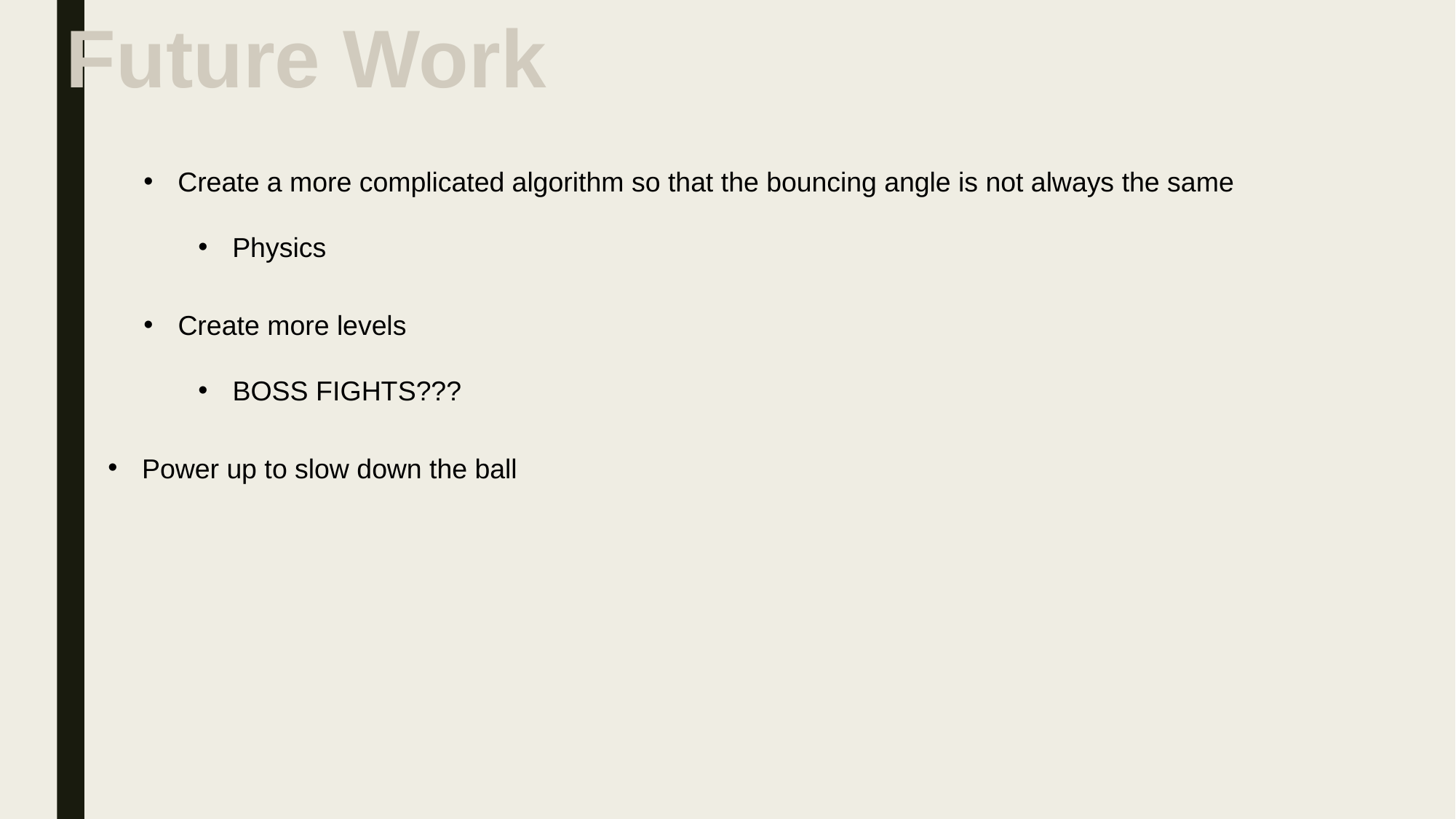

Future Work
Create a more complicated algorithm so that the bouncing angle is not always the same
Physics
Create more levels
BOSS FIGHTS???
Power up to slow down the ball